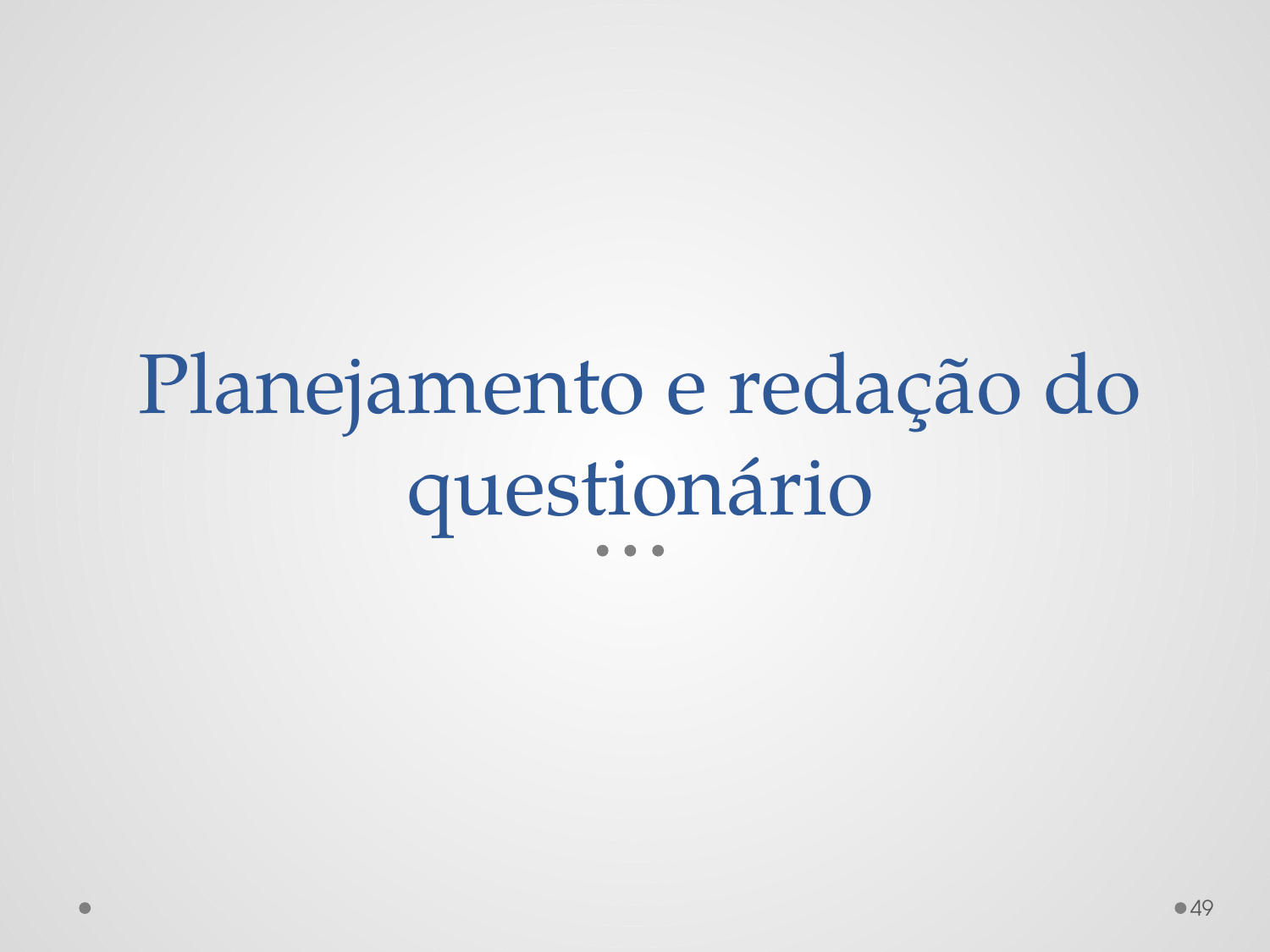

# Planejamento e redação do questionário

49